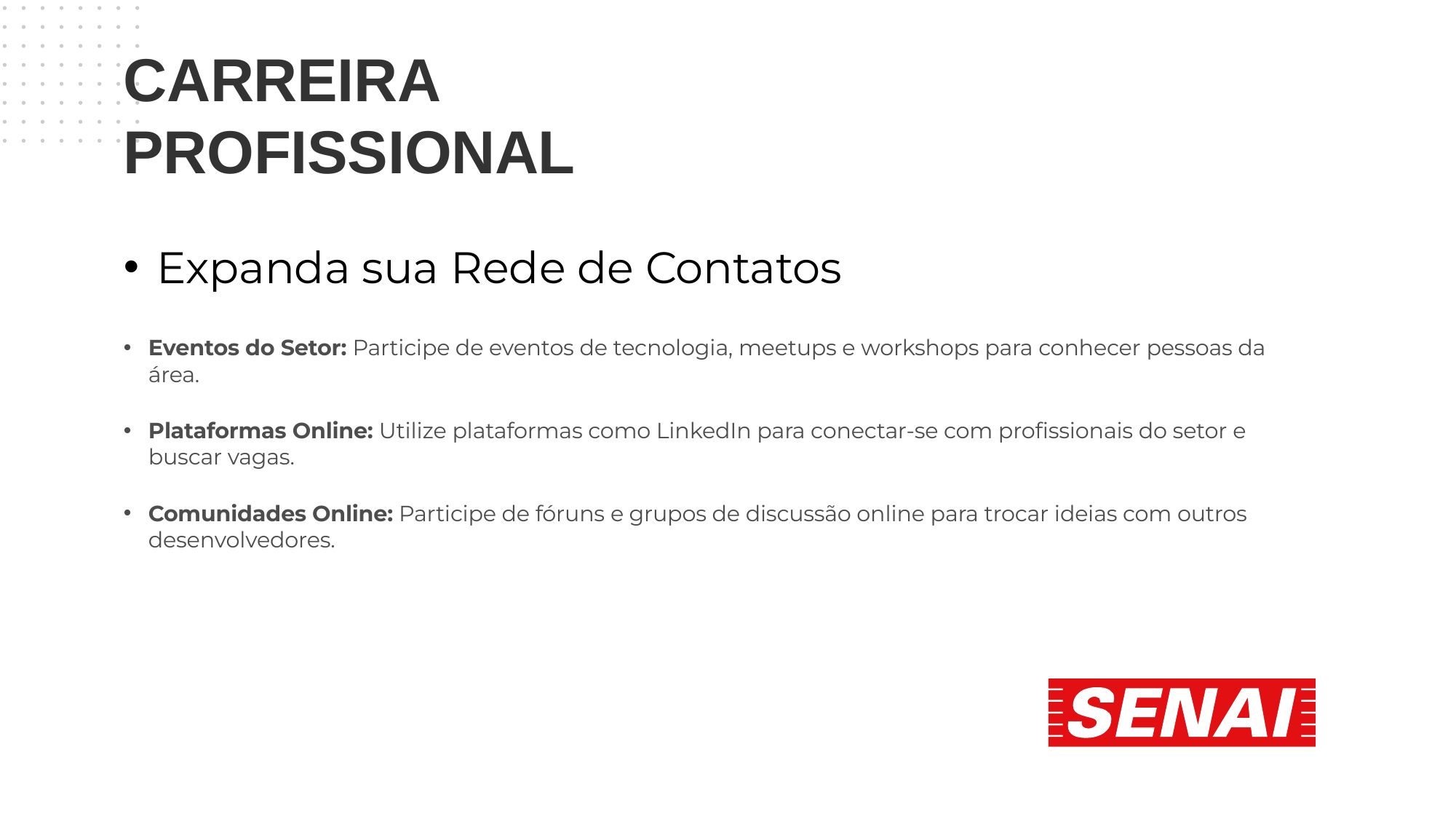

CARREIRA PROFISSIONAL

# Expanda sua Rede de Contatos
Eventos do Setor: Participe de eventos de tecnologia, meetups e workshops para conhecer pessoas da área.

Plataformas Online: Utilize plataformas como LinkedIn para conectar-se com profissionais do setor e buscar vagas.

Comunidades Online: Participe de fóruns e grupos de discussão online para trocar ideias com outros desenvolvedores.